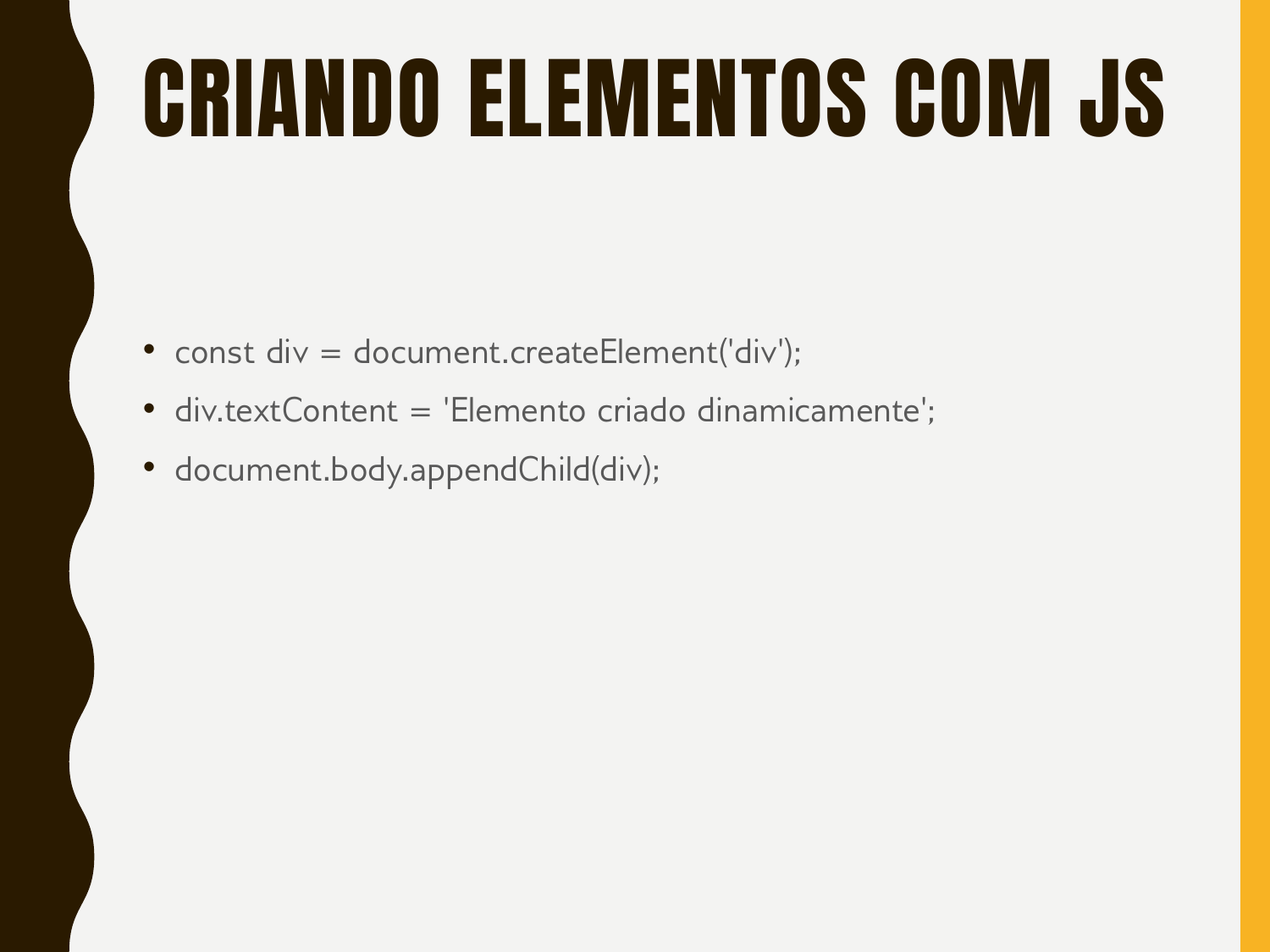

# Criando elementos com JS
const div = document.createElement('div');
div.textContent = 'Elemento criado dinamicamente';
document.body.appendChild(div);